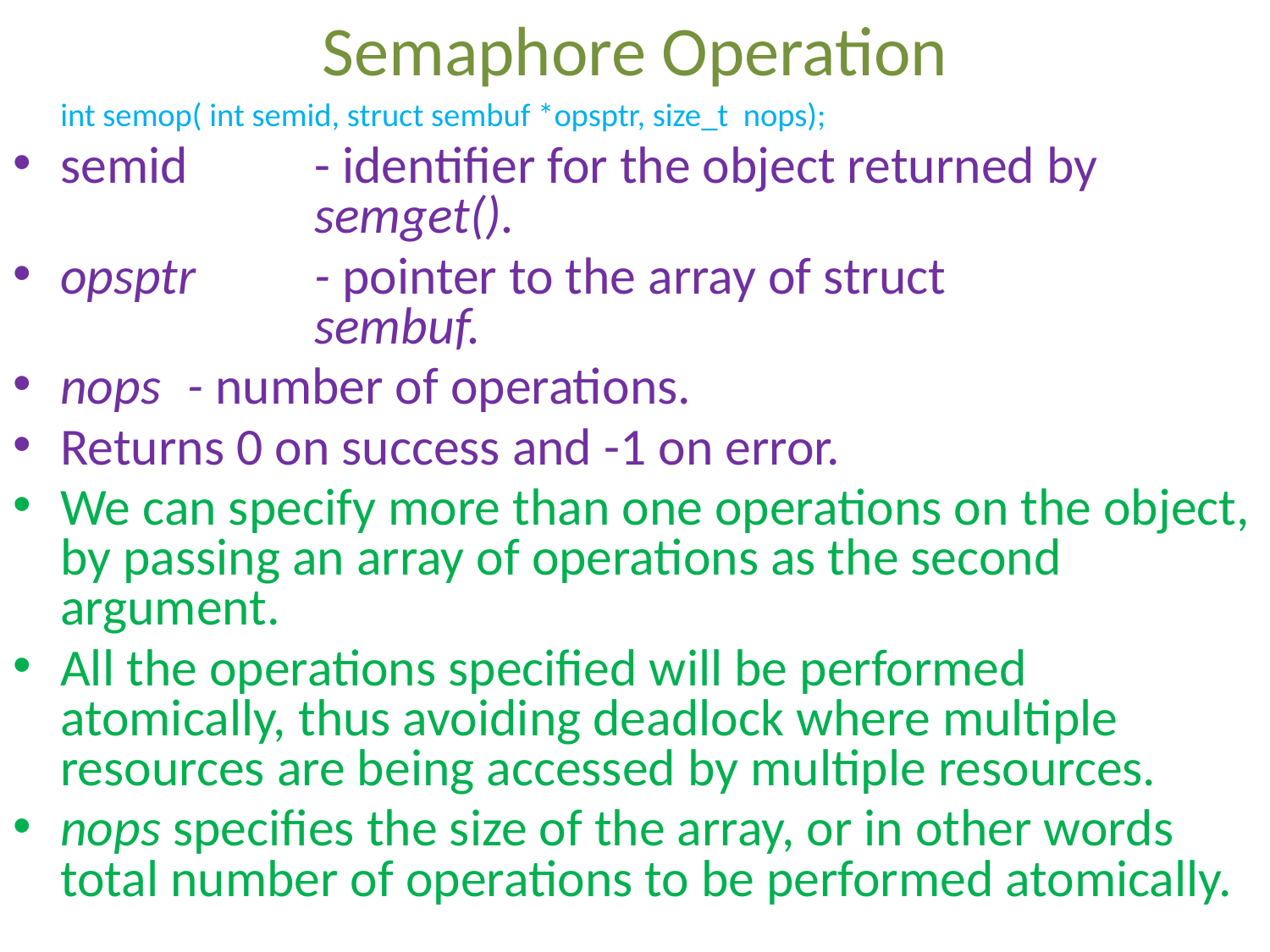

# Semaphore Operation
	int semop( int semid, struct sembuf *opsptr, size_t  nops);
semid	- identifier for the object returned by 		  	semget().
opsptr	- pointer to the array of struct 			  	sembuf.
nops	- number of operations.
Returns 0 on success and -1 on error.
We can specify more than one operations on the object, by passing an array of operations as the second argument.
All the operations specified will be performed atomically, thus avoiding deadlock where multiple resources are being accessed by multiple resources.
nops specifies the size of the array, or in other words total number of operations to be performed atomically.